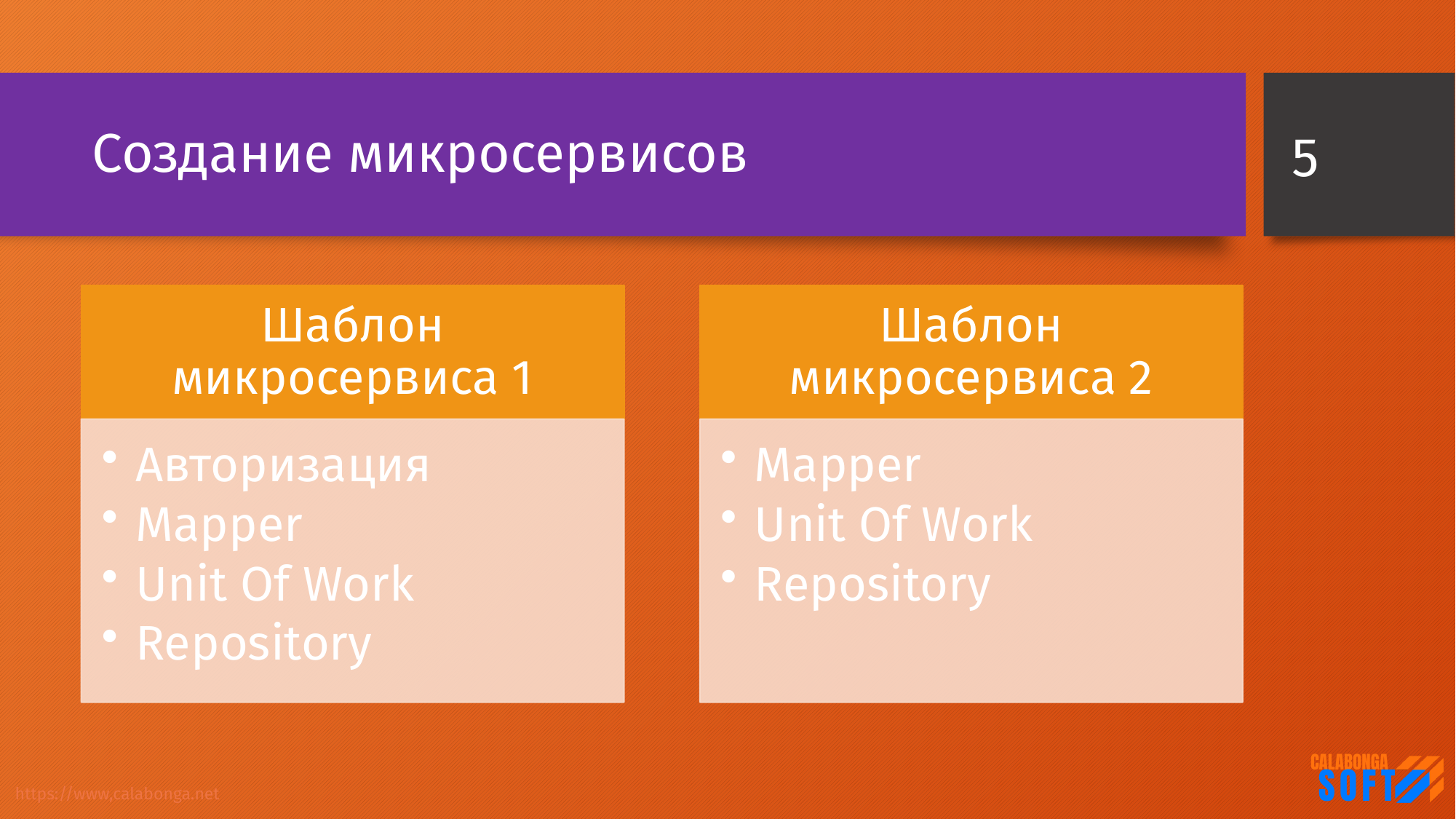

5
# Создание микросервисов
Шаблон микросервиса 1
Авторизация
Mapper
Unit Of Work
Repository
Шаблон микросервиса 2
Mapper
Unit Of Work
Repository